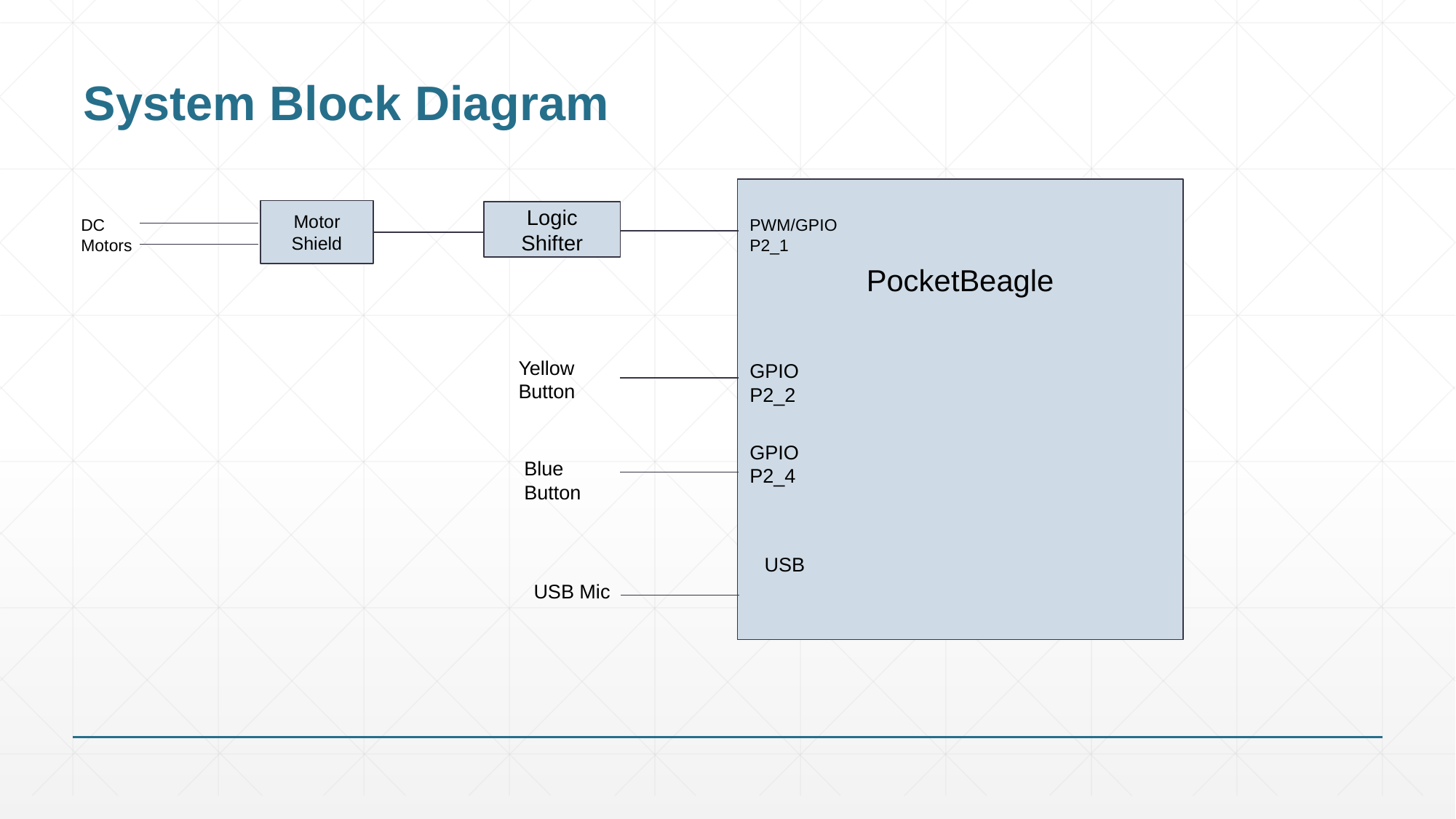

# System Block Diagram

Motor Shield
Logic Shifter
DC Motors
PWM/GPIO
P2_1
PocketBeagle
Yellow Button
GPIO
P2_2
GPIO
P2_4
Blue Button
USB
USB Mic